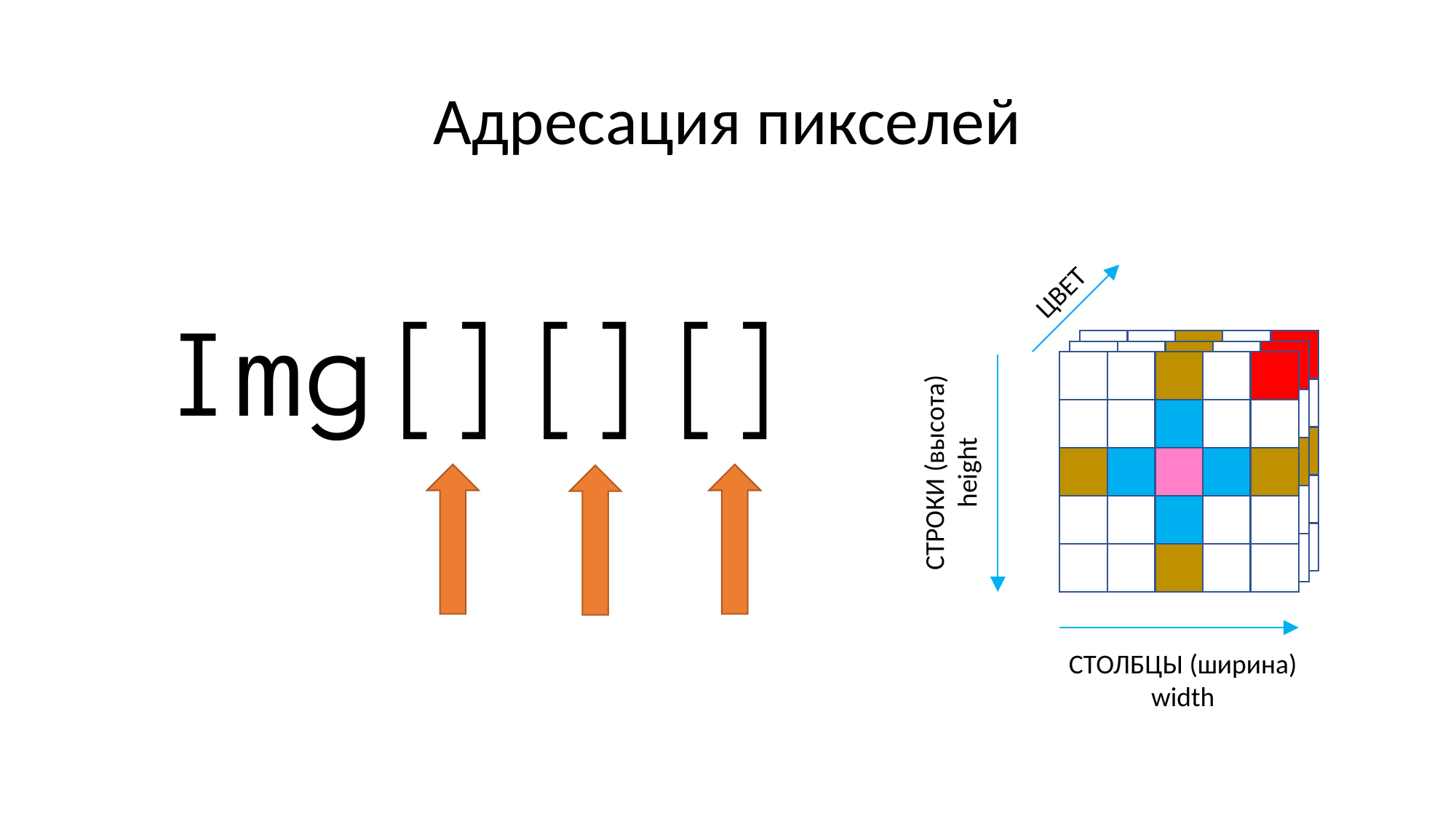

# Адресация пикселей
ЦВЕТ
Img[][][]

СТРОКИ (высота)
height

СТОЛБЦЫ (ширина)
width